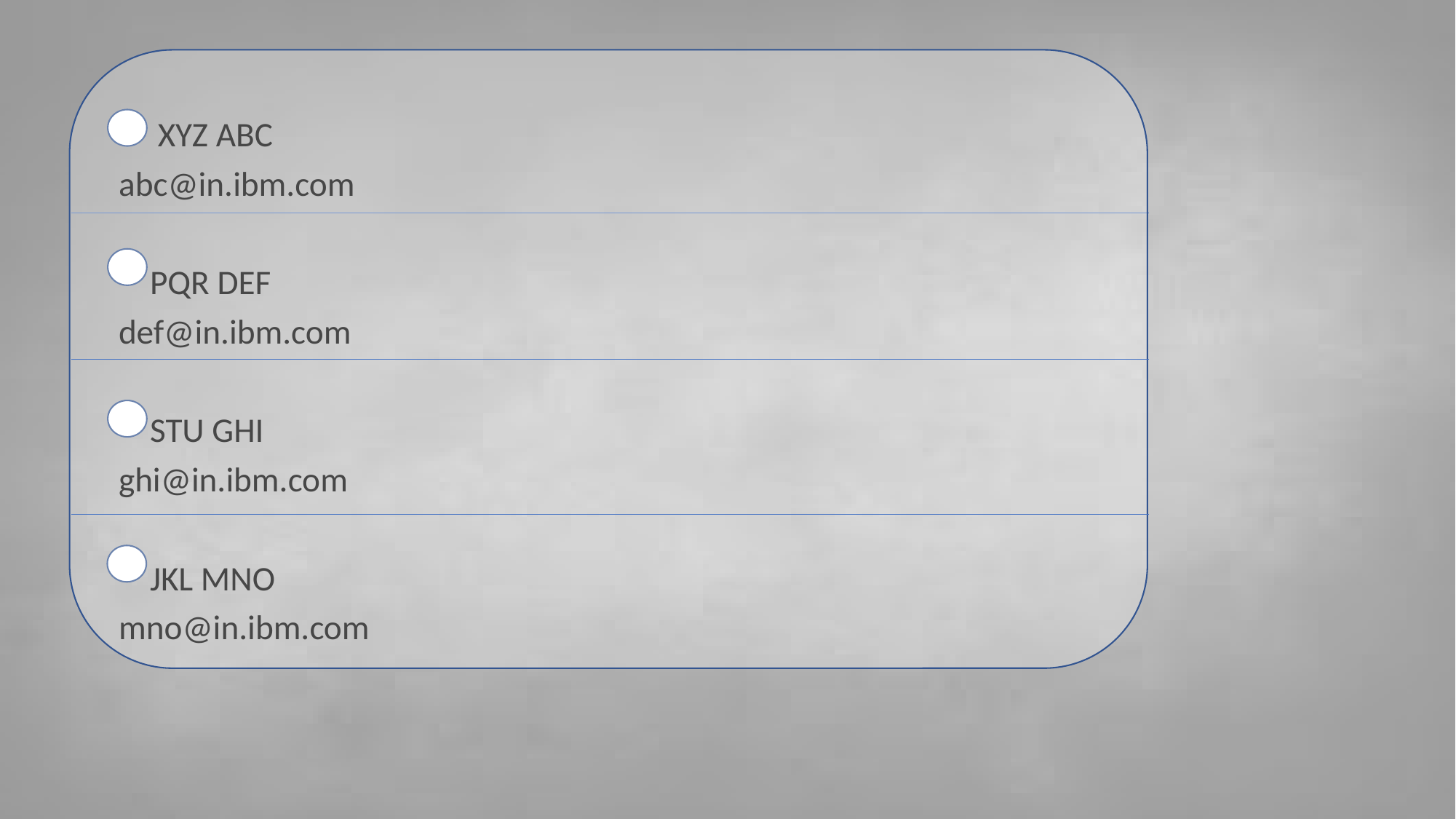

XYZ ABC
abc@in.ibm.com

    PQR DEF
def@in.ibm.com

    STU GHI
ghi@in.ibm.com

    JKL MNO
mno@in.ibm.com